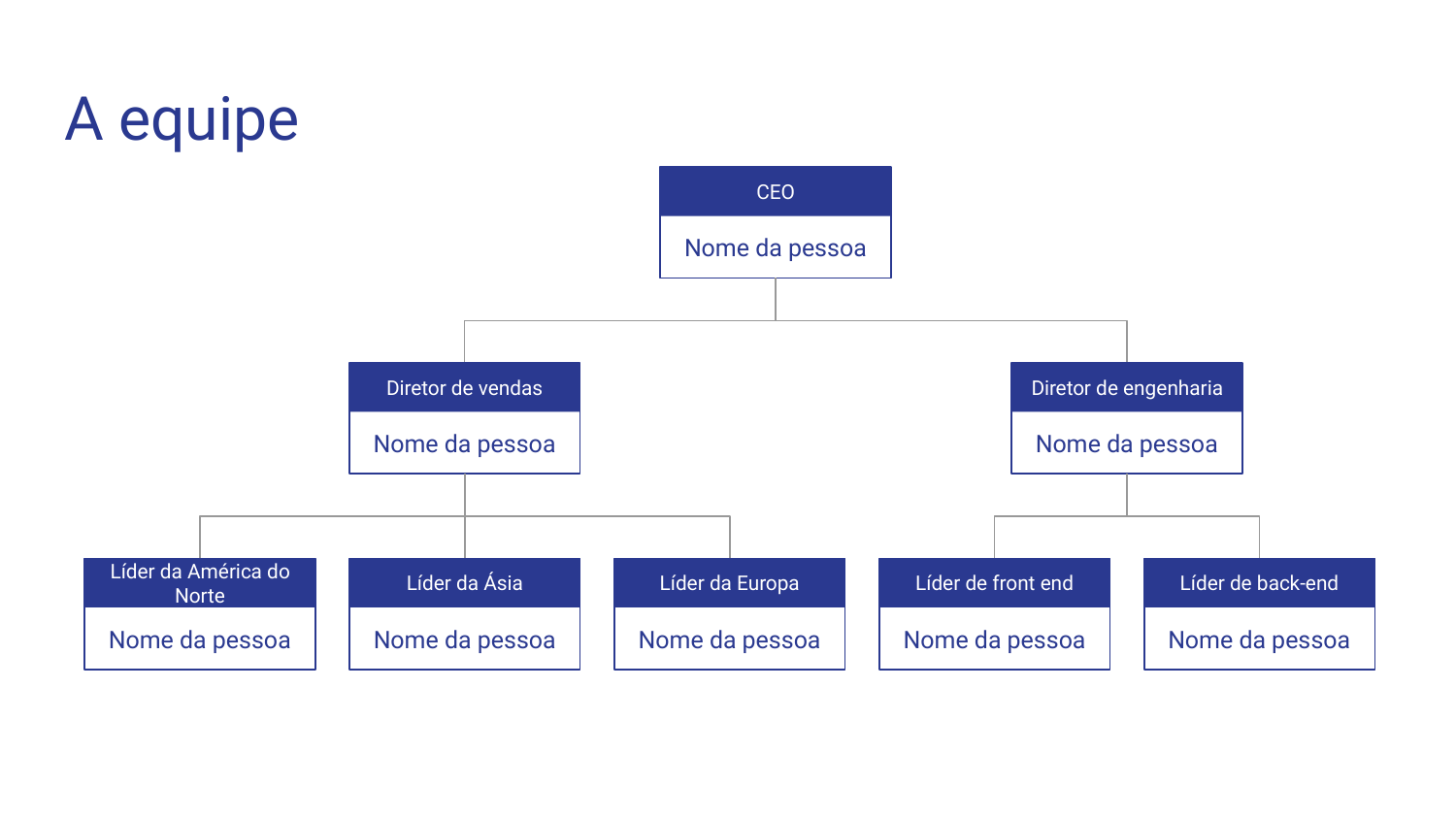

# A equipe

CEO
Nome da pessoa

Diretor de vendas
Diretor de engenharia
Nome da pessoa
Nome da pessoa

Líder da América do Norte
Líder da Ásia
Líder da Europa
Líder de front end
Líder de back-end
Nome da pessoa
Nome da pessoa
Nome da pessoa
Nome da pessoa
Nome da pessoa